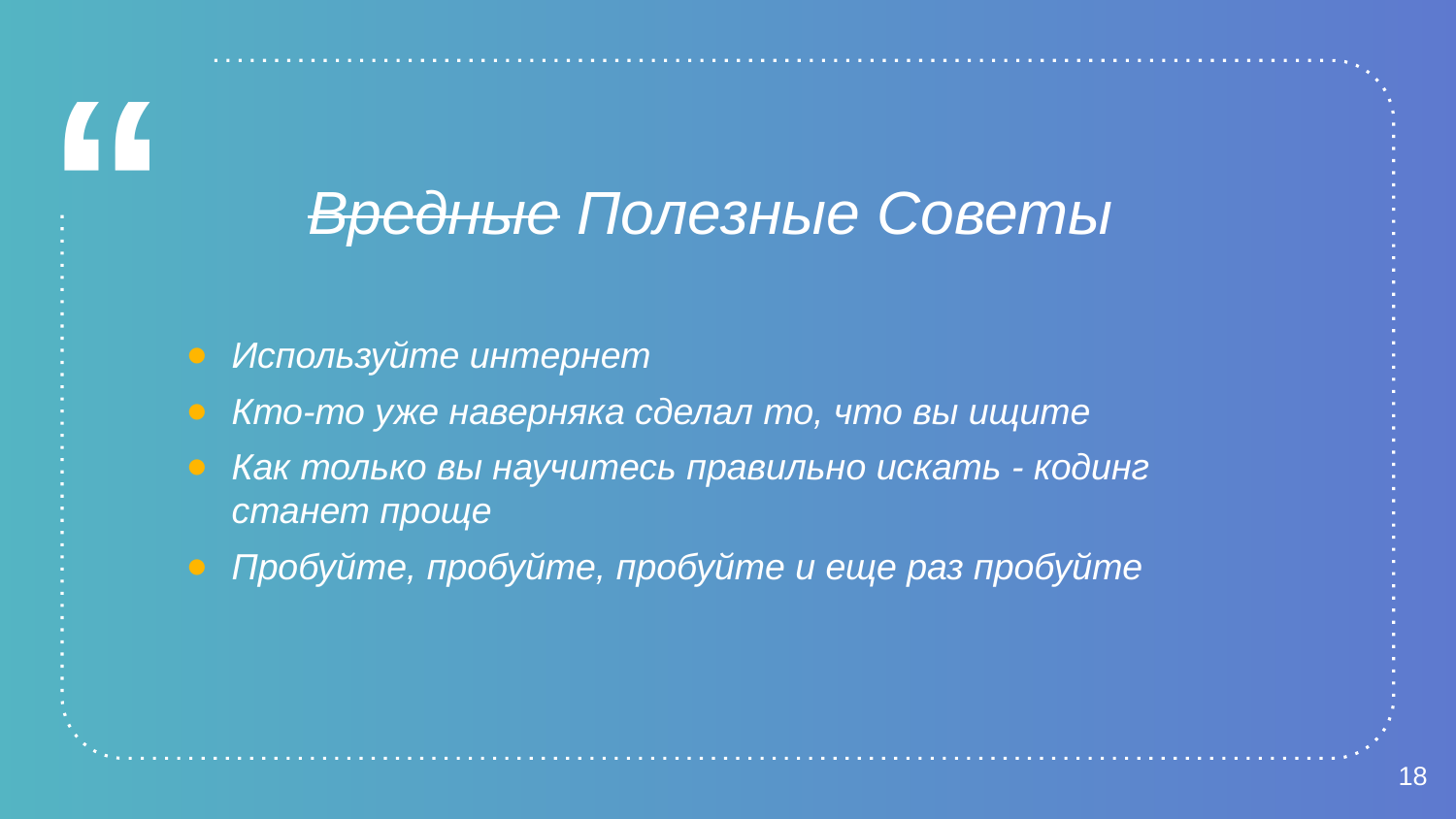

Вредные Полезные Советы
Используйте интернет
Кто-то уже наверняка сделал то, что вы ищите
Как только вы научитесь правильно искать - кодинг станет проще
Пробуйте, пробуйте, пробуйте и еще раз пробуйте
18